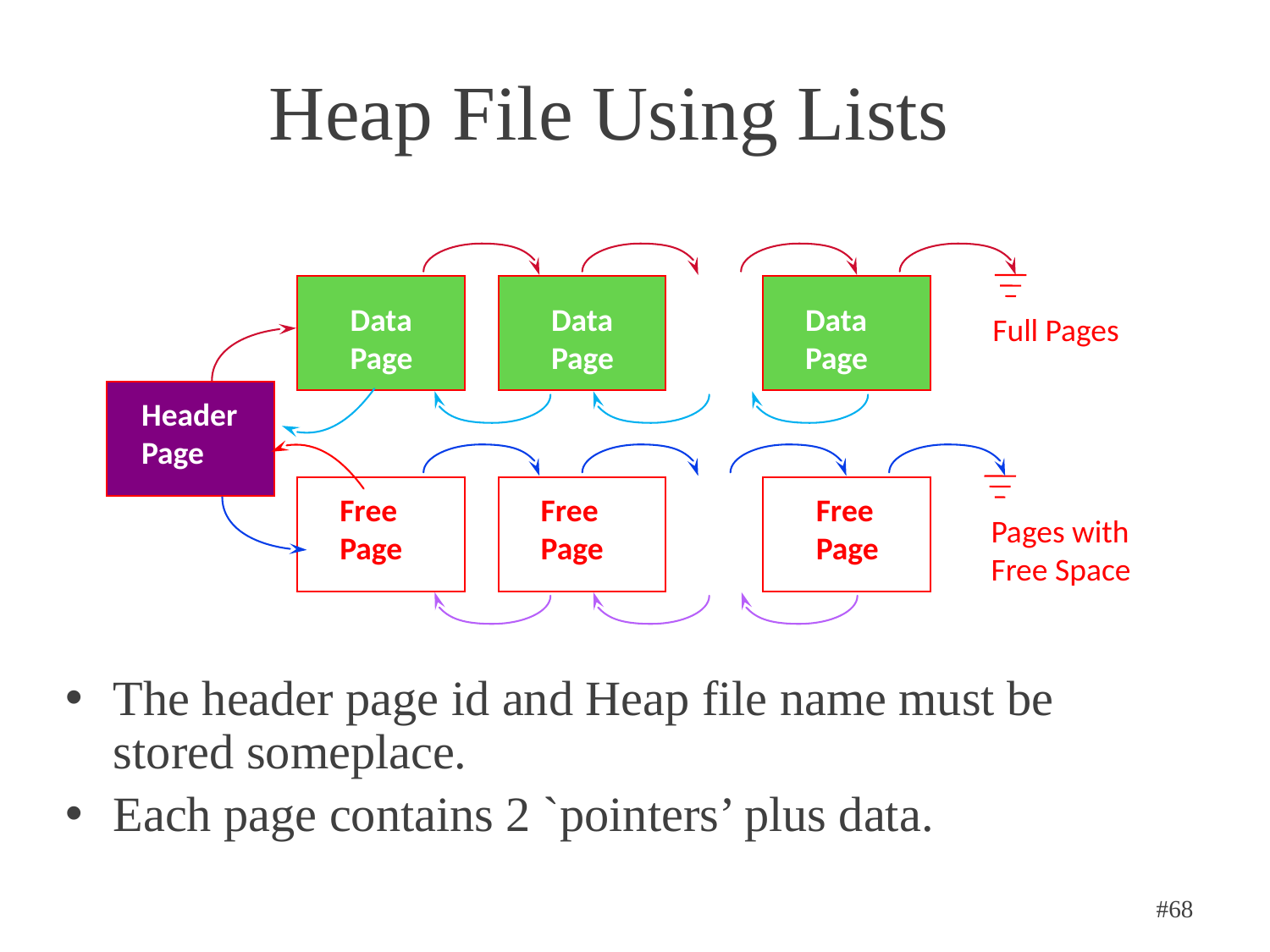

# Heap File Using Lists

Data
Page
Data
Page
Data
Page
Full Pages

Header
Page

Free
Page
Free
Page
Free
Page

Pages with
Free Space

The header page id and Heap file name must be stored someplace.
Each page contains 2 `pointers’ plus data.

#68